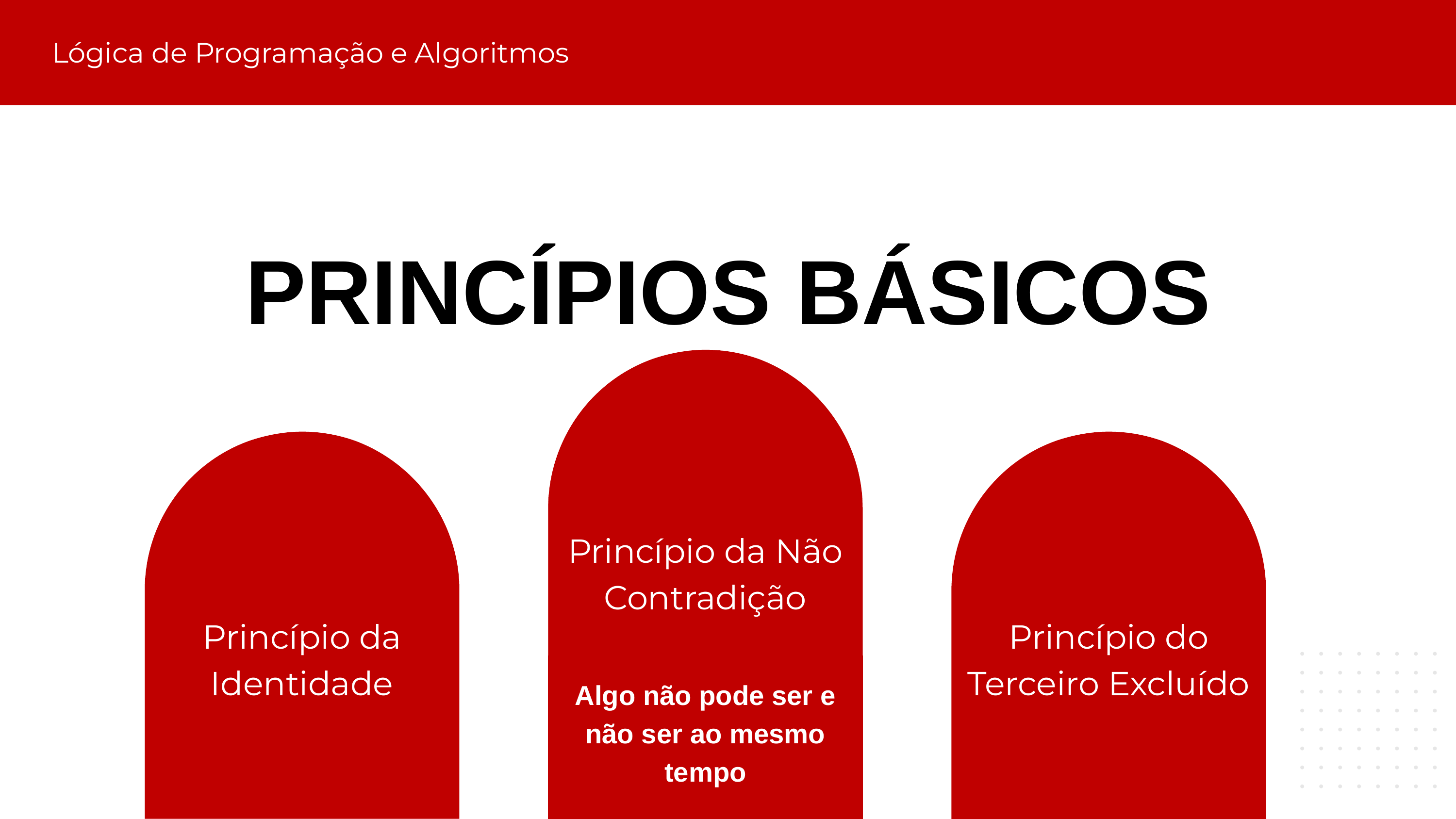

Lógica de Programação e Algoritmos
PRINCÍPIOS BÁSICOS

Princípio da Não Contradição

Algo não pode ser e não ser ao mesmo tempo

Princípio da Identidade

Princípio do Terceiro Excluído